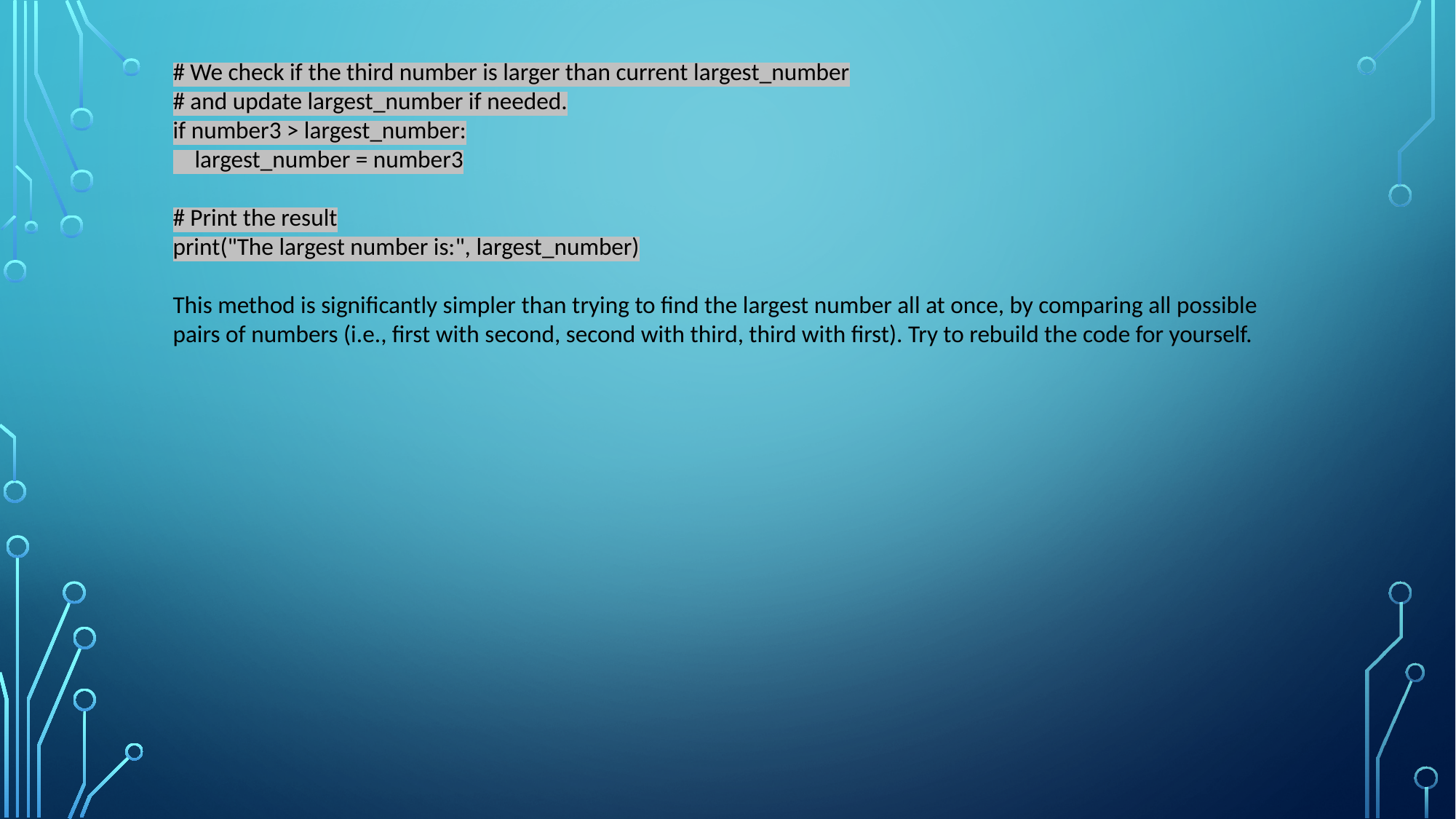

# We check if the third number is larger than current largest_number
# and update largest_number if needed.
if number3 > largest_number:
    largest_number = number3

# Print the result
print("The largest number is:", largest_number)

This method is significantly simpler than trying to find the largest number all at once, by comparing all possible pairs of numbers (i.e., first with second, second with third, third with first). Try to rebuild the code for yourself.